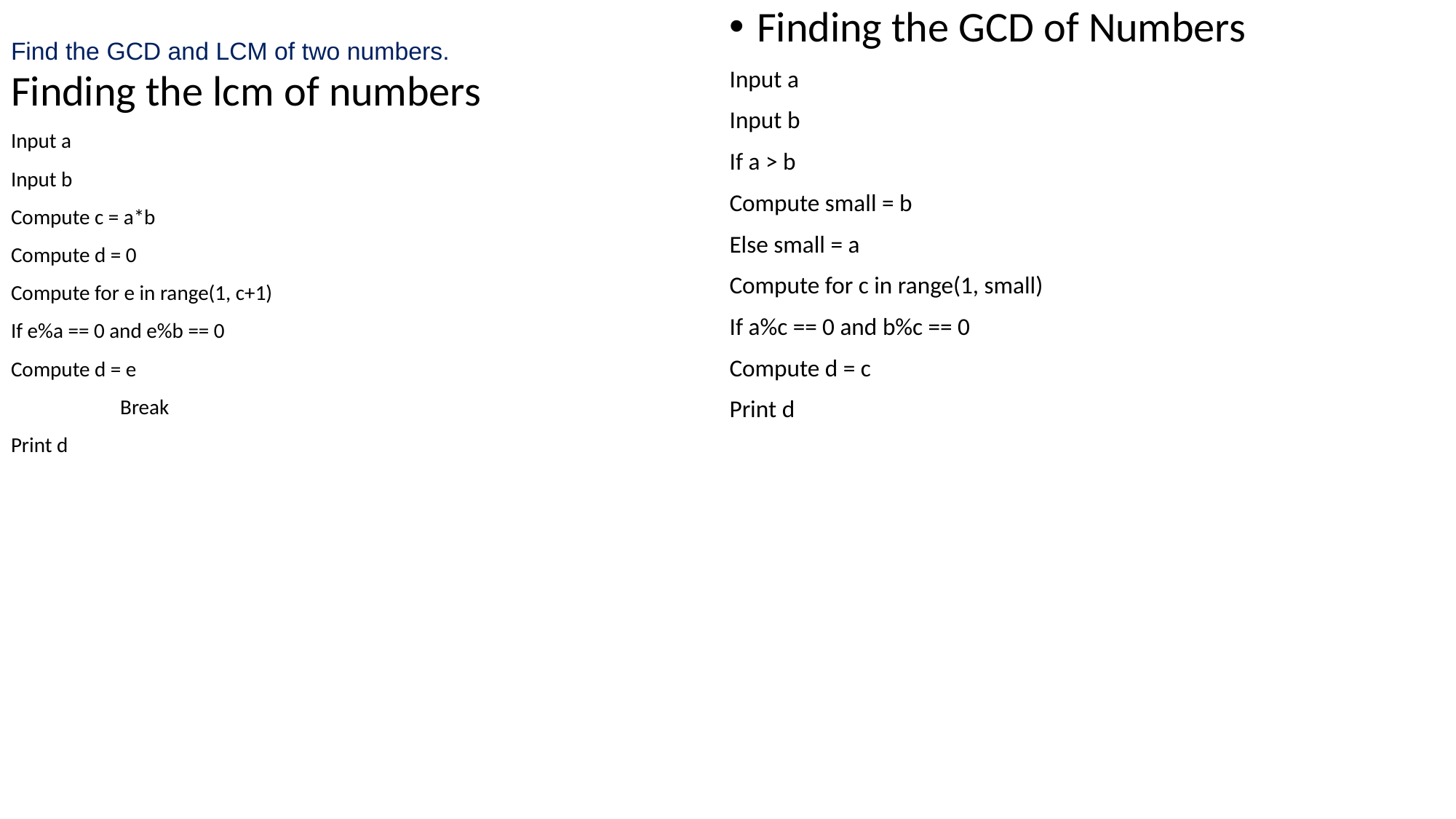

Finding the GCD of Numbers
Input a
Input b
If a > b
Compute small = b
Else small = a
Compute for c in range(1, small)
If a%c == 0 and b%c == 0
Compute d = c
Print d
# Find the GCD and LCM of two numbers.
Finding the lcm of numbers
Input a
Input b
Compute c = a*b
Compute d = 0
Compute for e in range(1, c+1)
If e%a == 0 and e%b == 0
Compute d = e
	Break
Print d